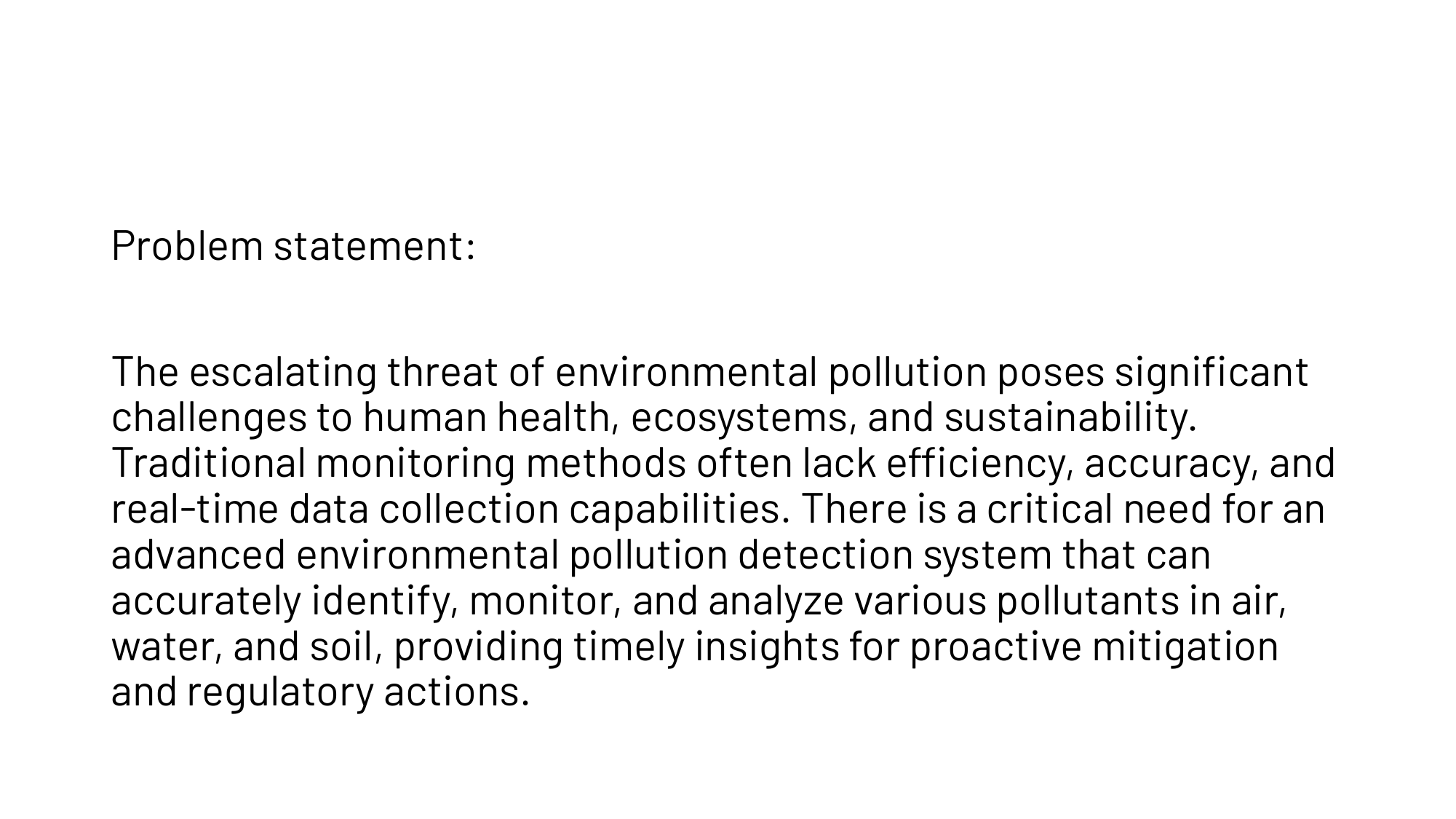

# The escalating threat of environmental pollution poses significant challenges to human health, ecosystems, and sustainability. Traditional monitoring methods often lack efficiency, accuracy, and real-time data collection capabilities. There is a critical need for an advanced environmental pollution detection system that can accurately identify, monitor, and analyze various pollutants in air, water, and soil, providing timely insights for proactive mitigation and regulatory actions.
Problem statement: